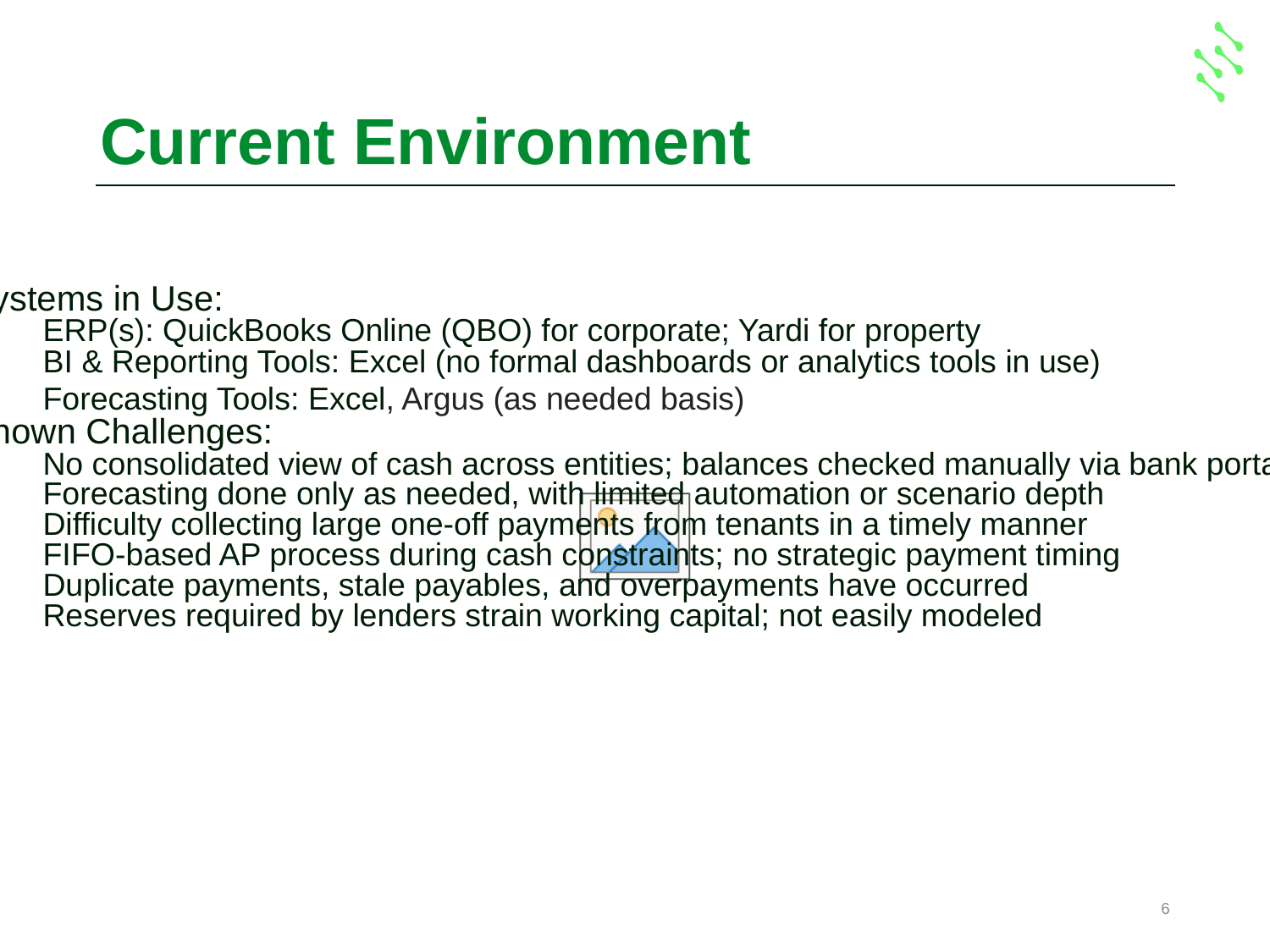

# Current Environment
Systems in Use:
ERP(s): QuickBooks Online (QBO) for corporate; Yardi for property
BI & Reporting Tools: Excel (no formal dashboards or analytics tools in use)
Forecasting Tools: Excel, Argus (as needed basis)
Known Challenges:
No consolidated view of cash across entities; balances checked manually via bank portals
Forecasting done only as needed, with limited automation or scenario depth
Difficulty collecting large one-off payments from tenants in a timely manner
FIFO-based AP process during cash constraints; no strategic payment timing
Duplicate payments, stale payables, and overpayments have occurred
Reserves required by lenders strain working capital; not easily modeled
6